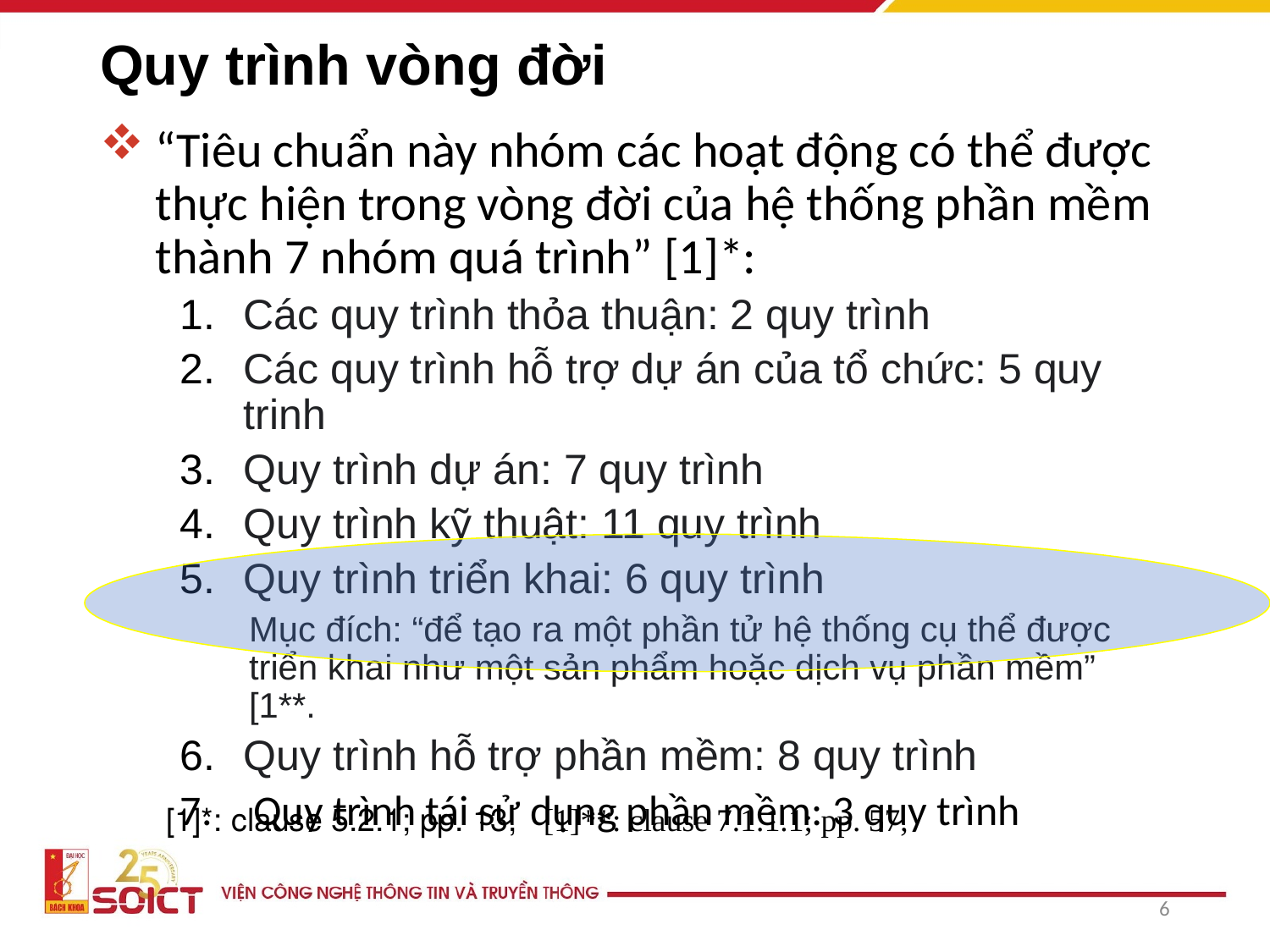

# Quy trình vòng đời
“Tiêu chuẩn này nhóm các hoạt động có thể được thực hiện trong vòng đời của hệ thống phần mềm thành 7 nhóm quá trình” [1]*:
Các quy trình thỏa thuận: 2 quy trình
Các quy trình hỗ trợ dự án của tổ chức: 5 quy trinh
Quy trình dự án: 7 quy trình
Quy trình kỹ thuật: 11 quy trình
Quy trình triển khai: 6 quy trình
Mục đích: “để tạo ra một phần tử hệ thống cụ thể được triển khai như một sản phẩm hoặc dịch vụ phần mềm” [1**.
Quy trình hỗ trợ phần mềm: 8 quy trình
 Quy trình tái sử dụng phần mềm: 3 quy trình

[1]*: clause 5.2.1; pp. 13,   [1]**: clause 7.1.1.1; pp. 57,
6